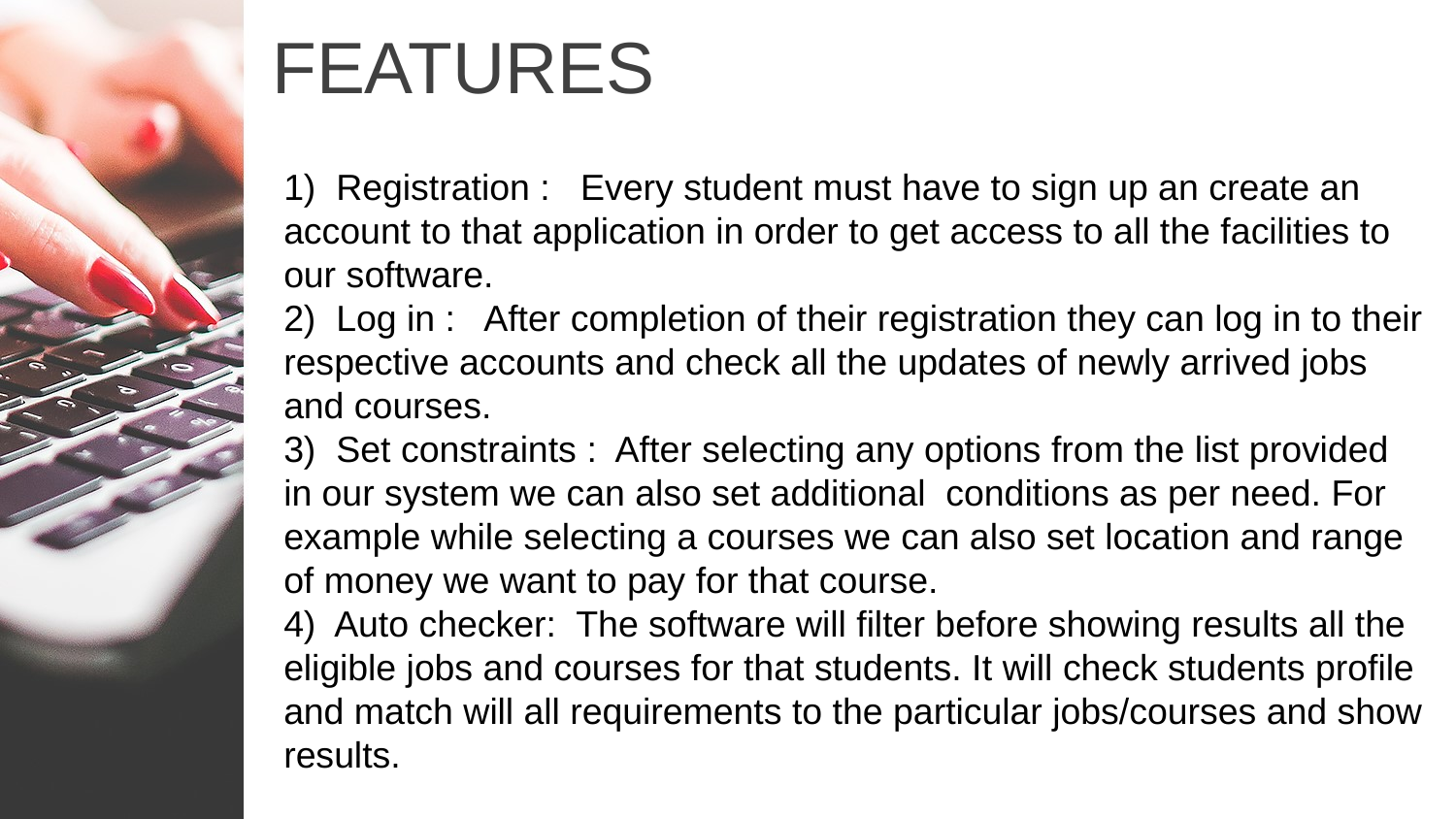

FEATURES
1)  Registration :   Every student must have to sign up an create an account to that application in order to get access to all the facilities to our software.
2)  Log in :   After completion of their registration they can log in to their respective accounts and check all the updates of newly arrived jobs and courses.
3)  Set constraints :  After selecting any options from the list provided in our system we can also set additional  conditions as per need. For example while selecting a courses we can also set location and range of money we want to pay for that course.
4)  Auto checker:  The software will filter before showing results all the eligible jobs and courses for that students. It will check students profile and match will all requirements to the particular jobs/courses and show results.